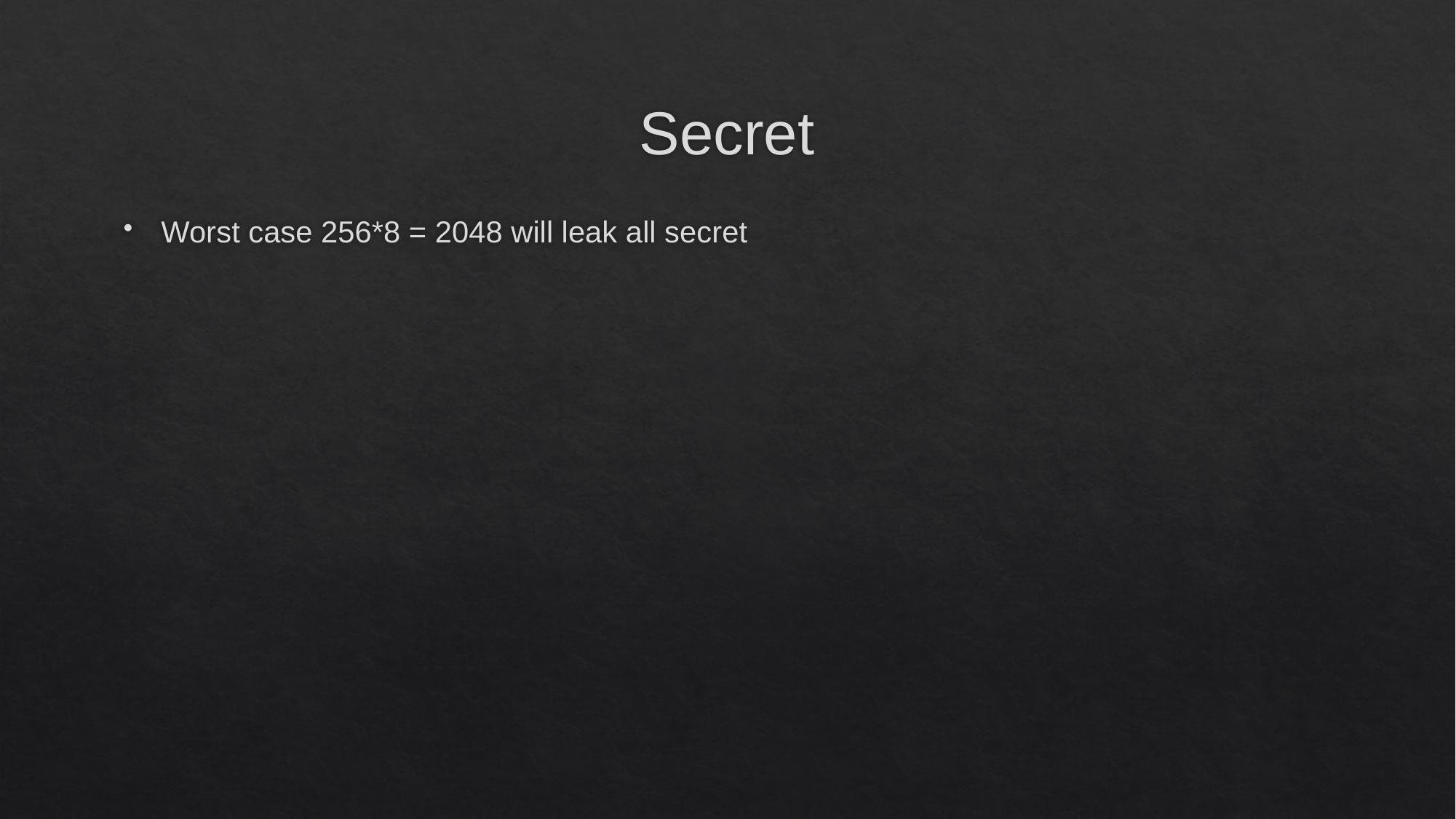

# Secret
Worst case 256*8 = 2048 will leak all secret